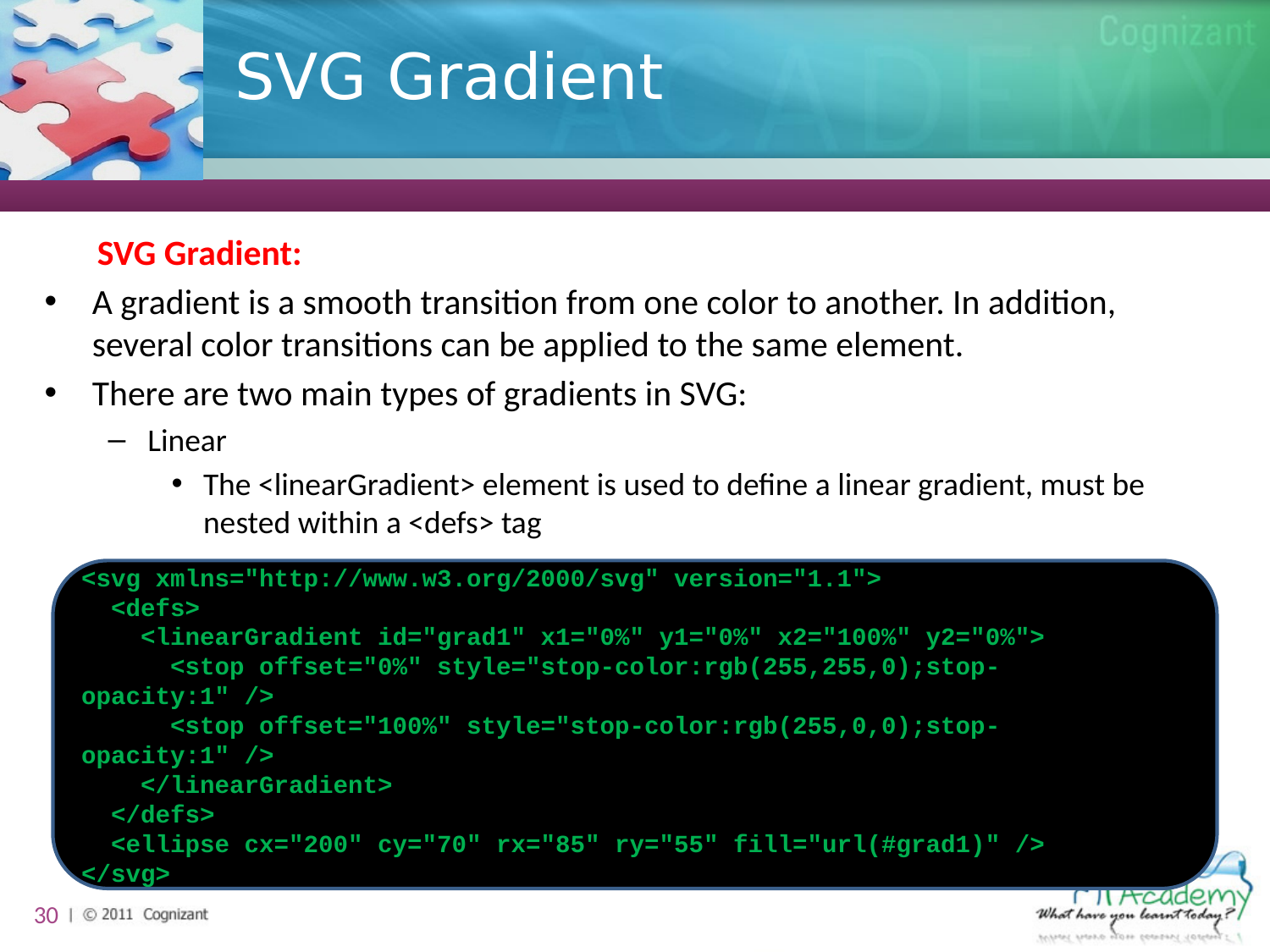

# SVG Gradient

A gradient is a smooth transition from one color to another. In addition, several color transitions can be applied to the same element.
There are two main types of gradients in SVG:
Linear
The <linearGradient> element is used to define a linear gradient, must be nested within a <defs> tag

SVG Gradient:
<svg xmlns="http://www.w3.org/2000/svg" version="1.1">
  <defs>
    <linearGradient id="grad1" x1="0%" y1="0%" x2="100%" y2="0%">
      <stop offset="0%" style="stop-color:rgb(255,255,0);stop-opacity:1" />
      <stop offset="100%" style="stop-color:rgb(255,0,0);stop-opacity:1" />
    </linearGradient>
  </defs>
  <ellipse cx="200" cy="70" rx="85" ry="55" fill="url(#grad1)" />
</svg>
30